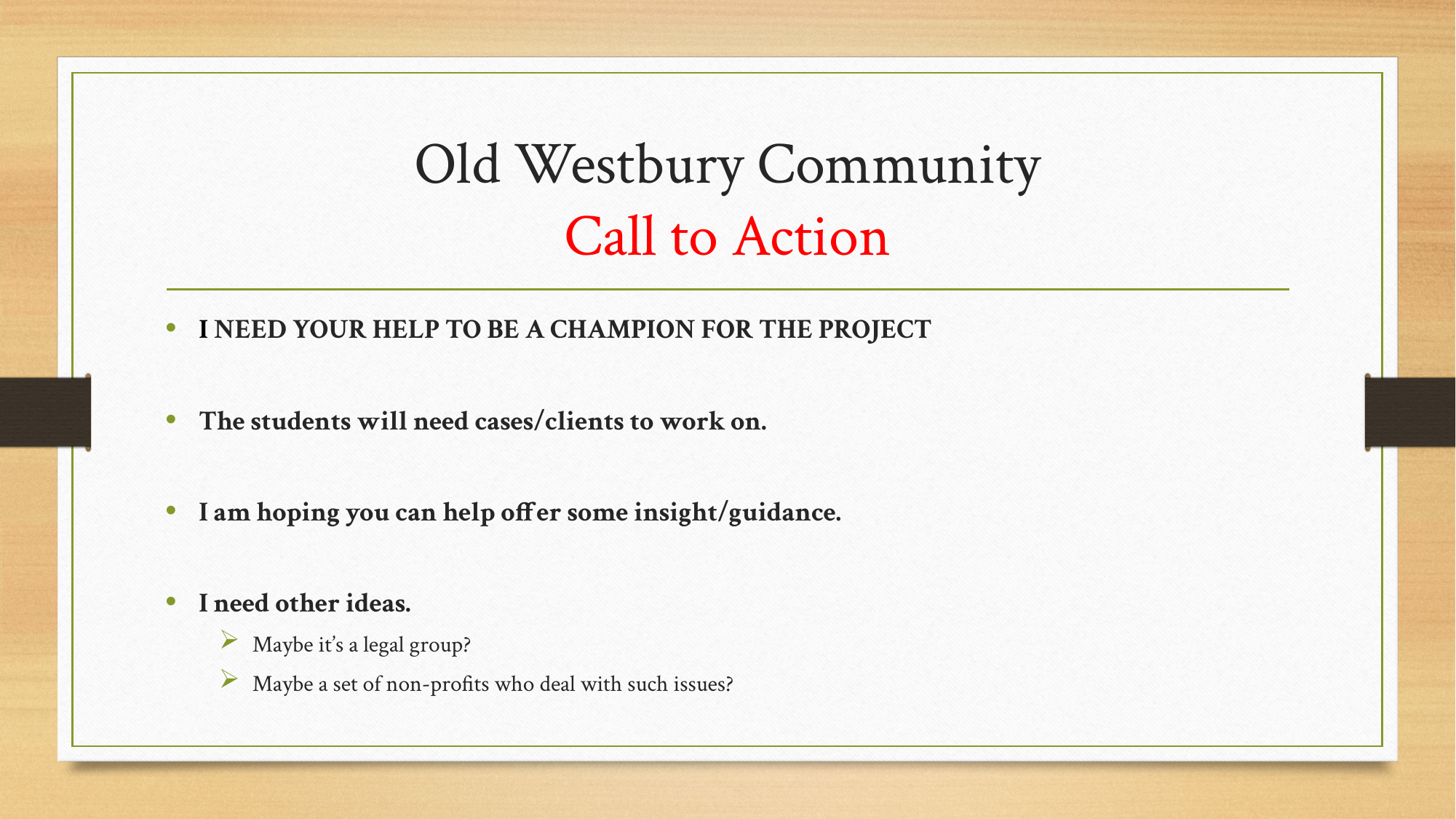

# Old Westbury Community Call to Action
I NEED YOUR HELP TO BE A CHAMPION FOR THE PROJECT

The students will need cases/clients to work on.

I am hoping you can help offer some insight/guidance.

I need other ideas.
Maybe it’s a legal group?
Maybe a set of non-profits who deal with such issues?